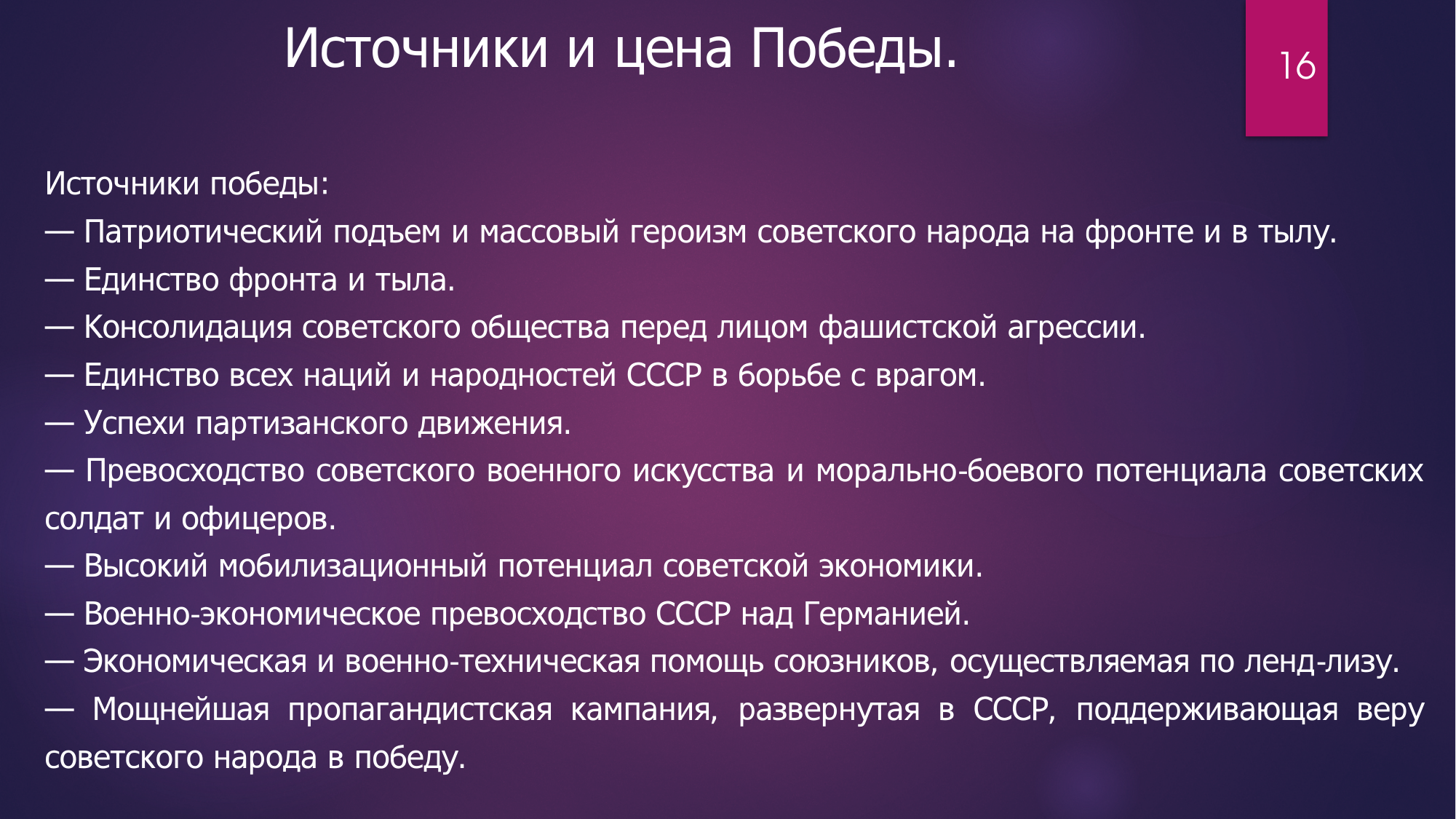

Источники и цена Победы.
16
Источники победы:
— Патриотический подъем и массовый героизм советского народа на фронте и в тылу.
— Единство фронта и тыла.
— Консолидация советского общества перед лицом фашистской агрессии.
— Единство всех наций и народностей СССР в борьбе с врагом.
— Успехи партизанского движения.
— Превосходство советского военного искусства и морально‑боевого потенциала советских солдат и офицеров.
— Высокий мобилизационный потенциал советской экономики.
— Военно‑экономическое превосходство СССР над Германией.
— Экономическая и военно‑техническая помощь союзников, осуществляемая по ленд‑лизу.
— Мощнейшая пропагандистская кампания, развернутая в СССР, поддерживающая веру советского народа в победу.